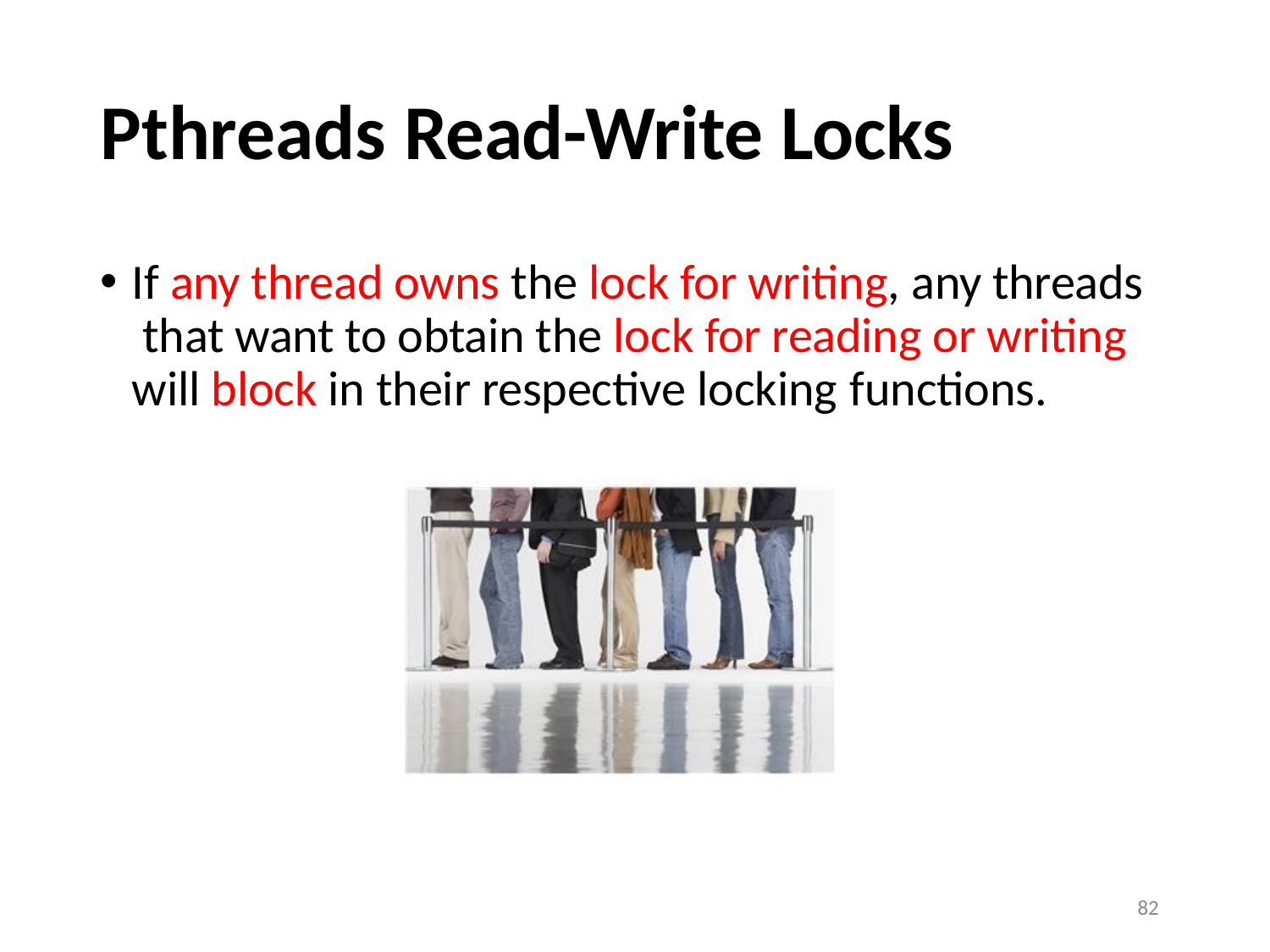

# Pthreads Read-Write Locks
If any thread owns the lock for writing, any threads  that want to obtain the lock for reading or writing  will block in their respective locking functions.

82